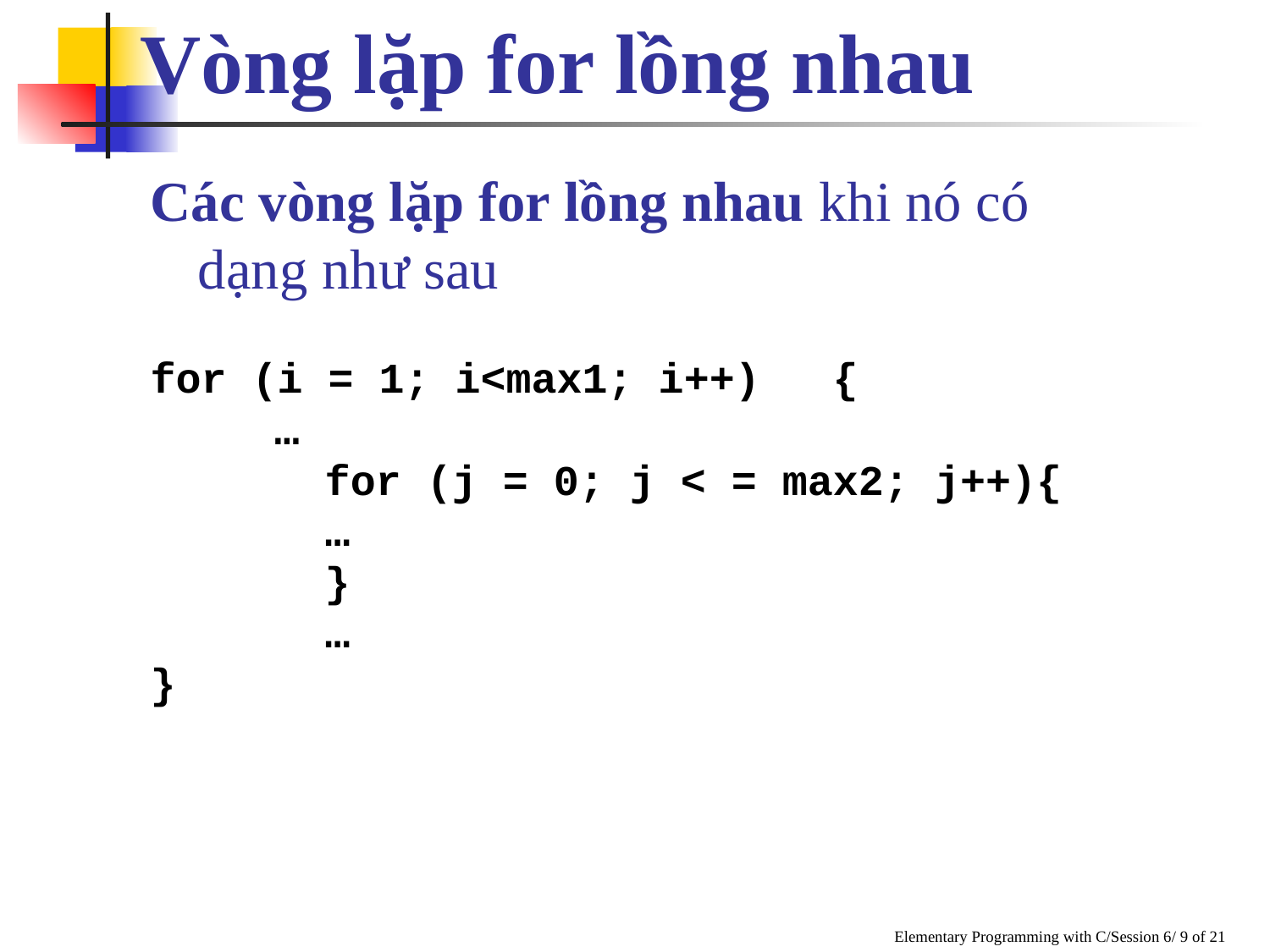

# Vòng lặp for lồng nhau
Các vòng lặp for lồng nhau khi nó có dạng như sau

for (i = 1; i<max1; i++)	{
	   …
		for (j = 0; j < = max2; j++){
		…
		}
		…
}
Elementary Programming with C/Session 6/ 9 of 21